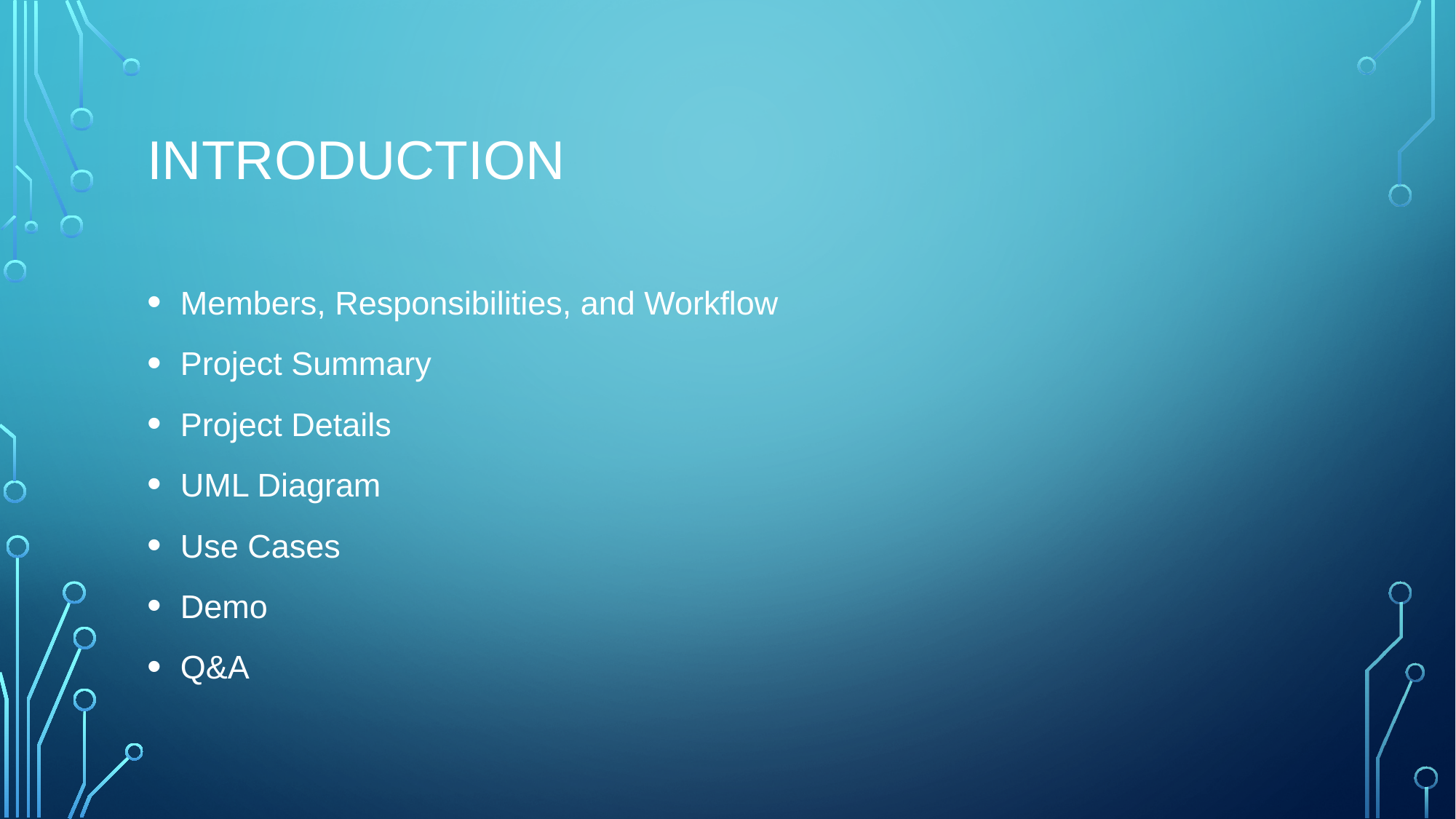

# Introduction
Members, Responsibilities, and Workflow
Project Summary
Project Details
UML Diagram
Use Cases
Demo
Q&A